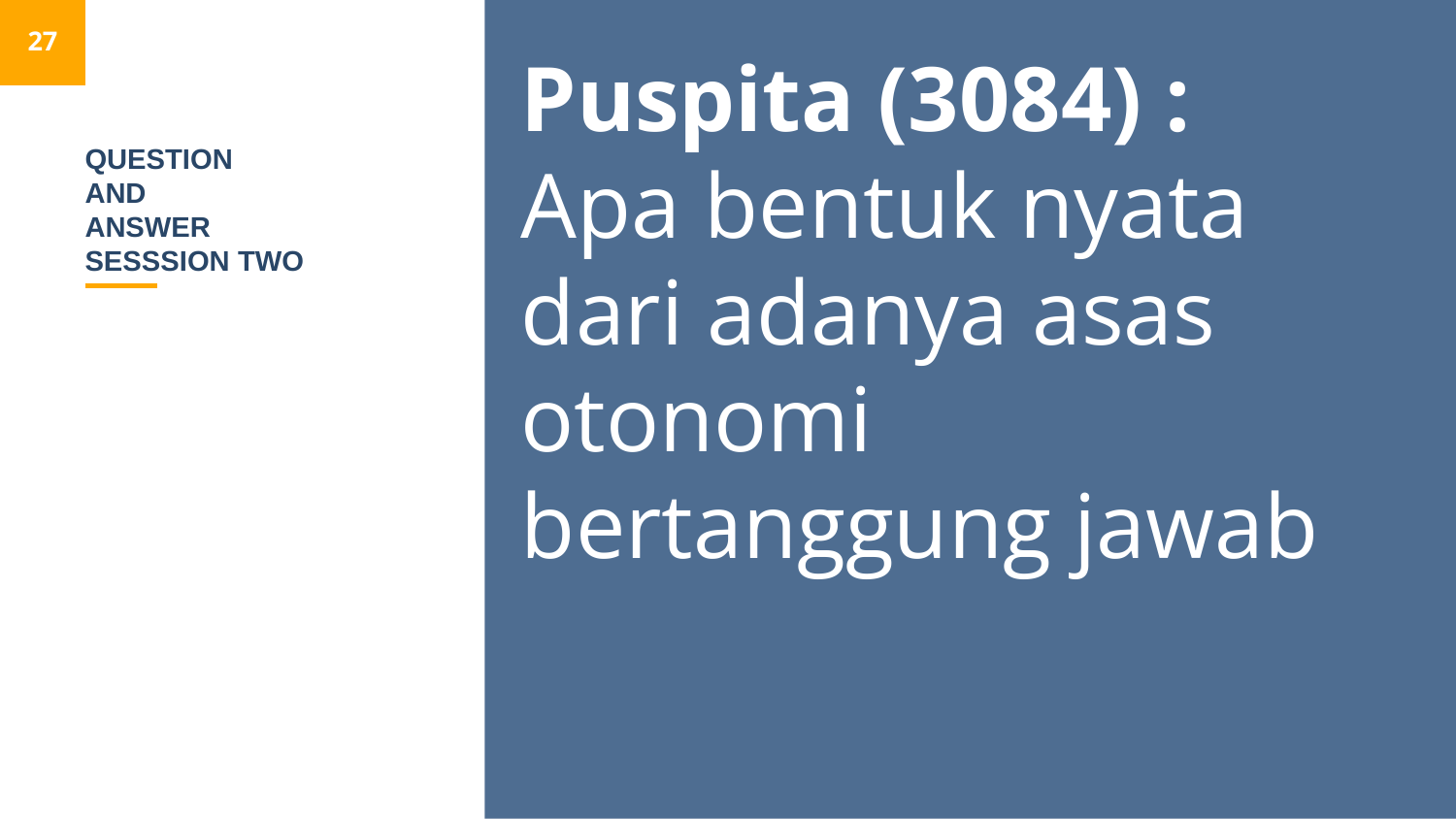

27
Puspita (3084) :
Apa bentuk nyata dari adanya asas otonomi bertanggung jawab
# QUESTION AND ANSWER SESSSION TWO